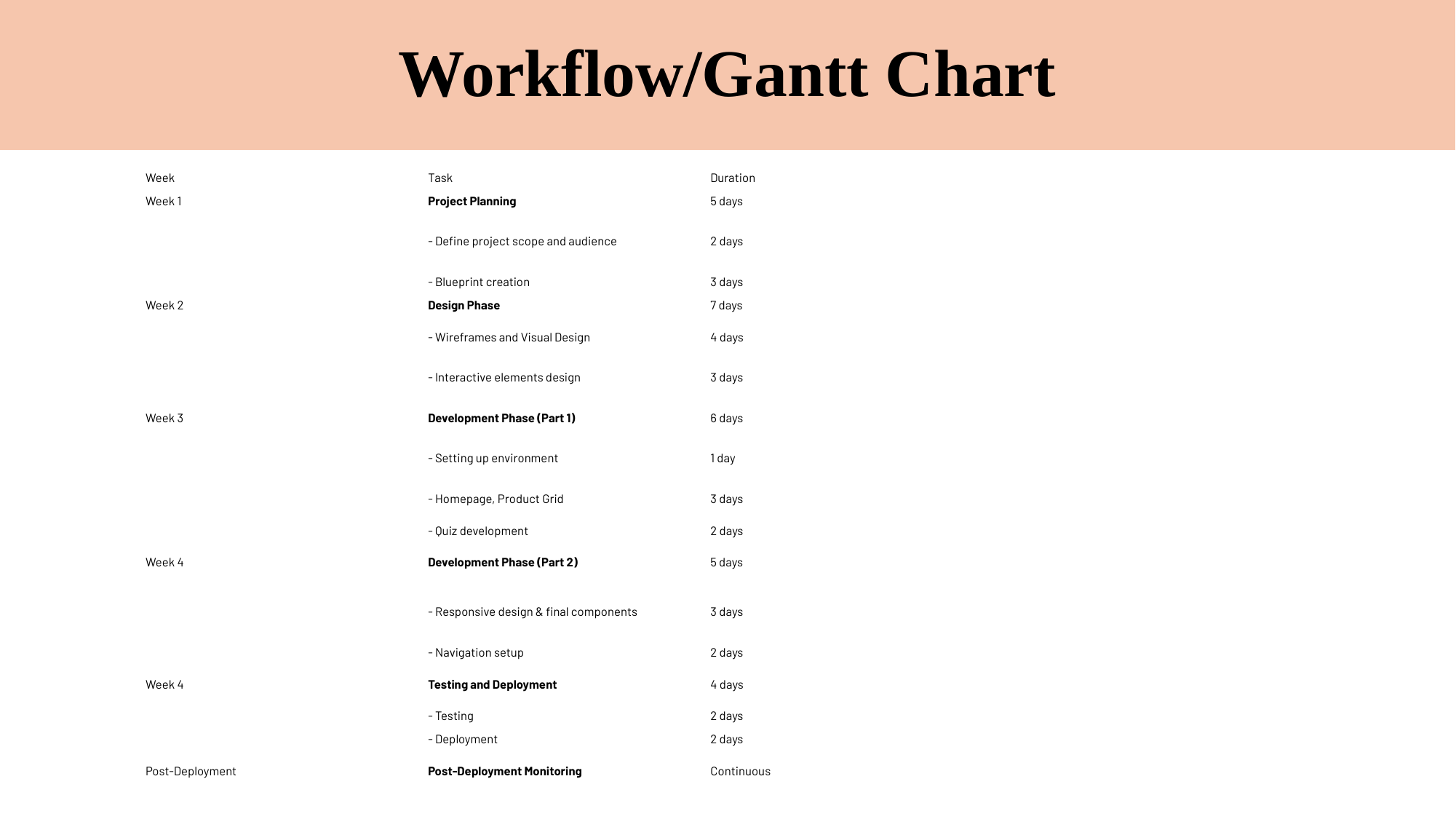

# Workflow/Gantt Chart
| Week | Task | Duration |
| --- | --- | --- |
| Week 1 | Project Planning | 5 days |
|  | - Define project scope and audience | 2 days |
|  | - Blueprint creation | 3 days |
| Week 2 | Design Phase | 7 days |
|  | - Wireframes and Visual Design | 4 days |
|  | - Interactive elements design | 3 days |
| Week 3 | Development Phase (Part 1) | 6 days |
|  | - Setting up environment | 1 day |
|  | - Homepage, Product Grid | 3 days |
|  | - Quiz development | 2 days |
| Week 4 | Development Phase (Part 2) | 5 days |
|  | - Responsive design & final components | 3 days |
|  | - Navigation setup | 2 days |
| Week 4 | Testing and Deployment | 4 days |
|  | - Testing | 2 days |
|  | - Deployment | 2 days |
| Post-Deployment | Post-Deployment Monitoring | Continuous |